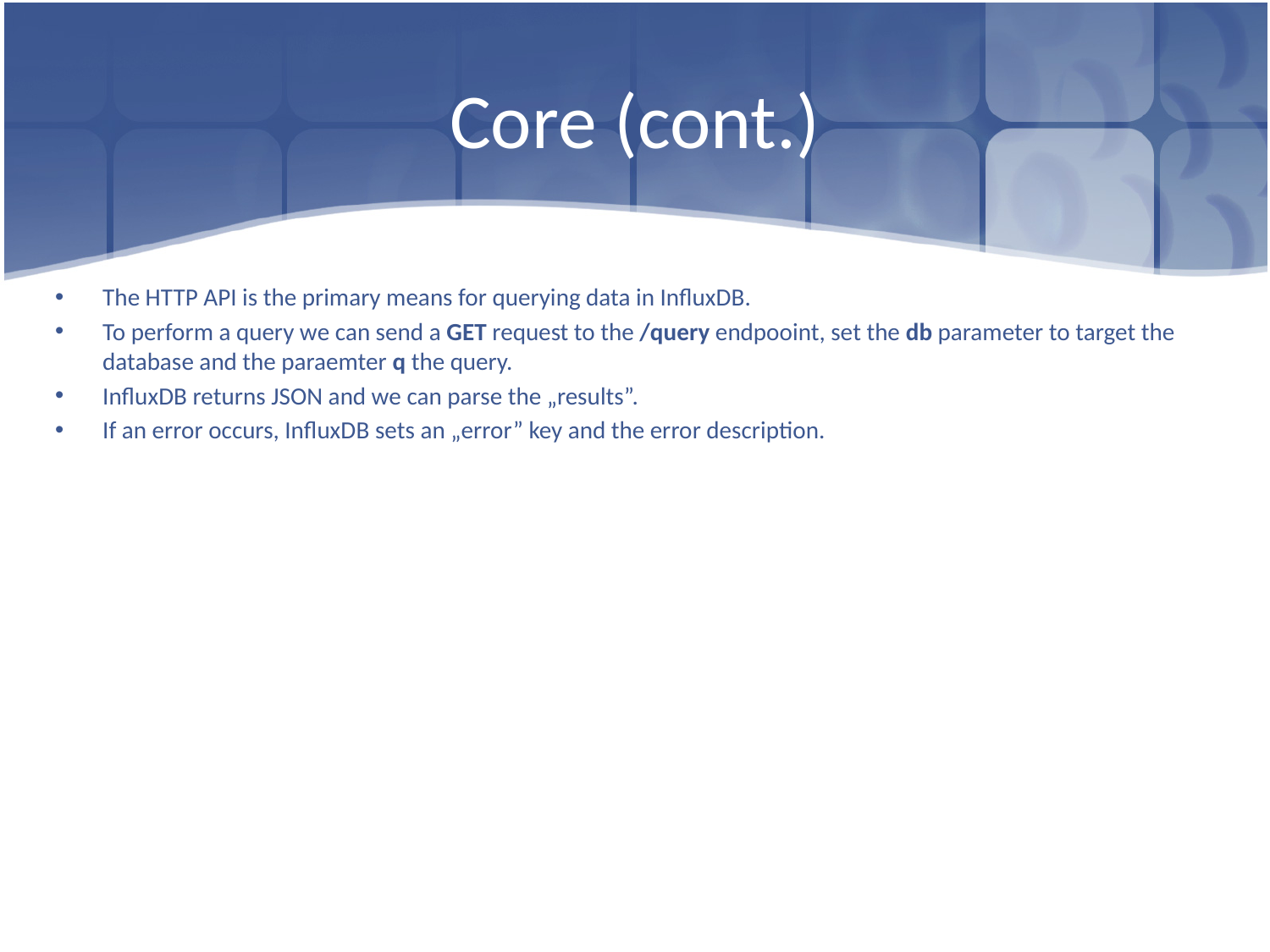

# Core (cont.)
The HTTP API is the primary means for querying data in InfluxDB.
To perform a query we can send a GET request to the /query endpooint, set the db parameter to target the database and the paraemter q the query.
InfluxDB returns JSON and we can parse the „results”.
If an error occurs, InfluxDB sets an „error” key and the error description.